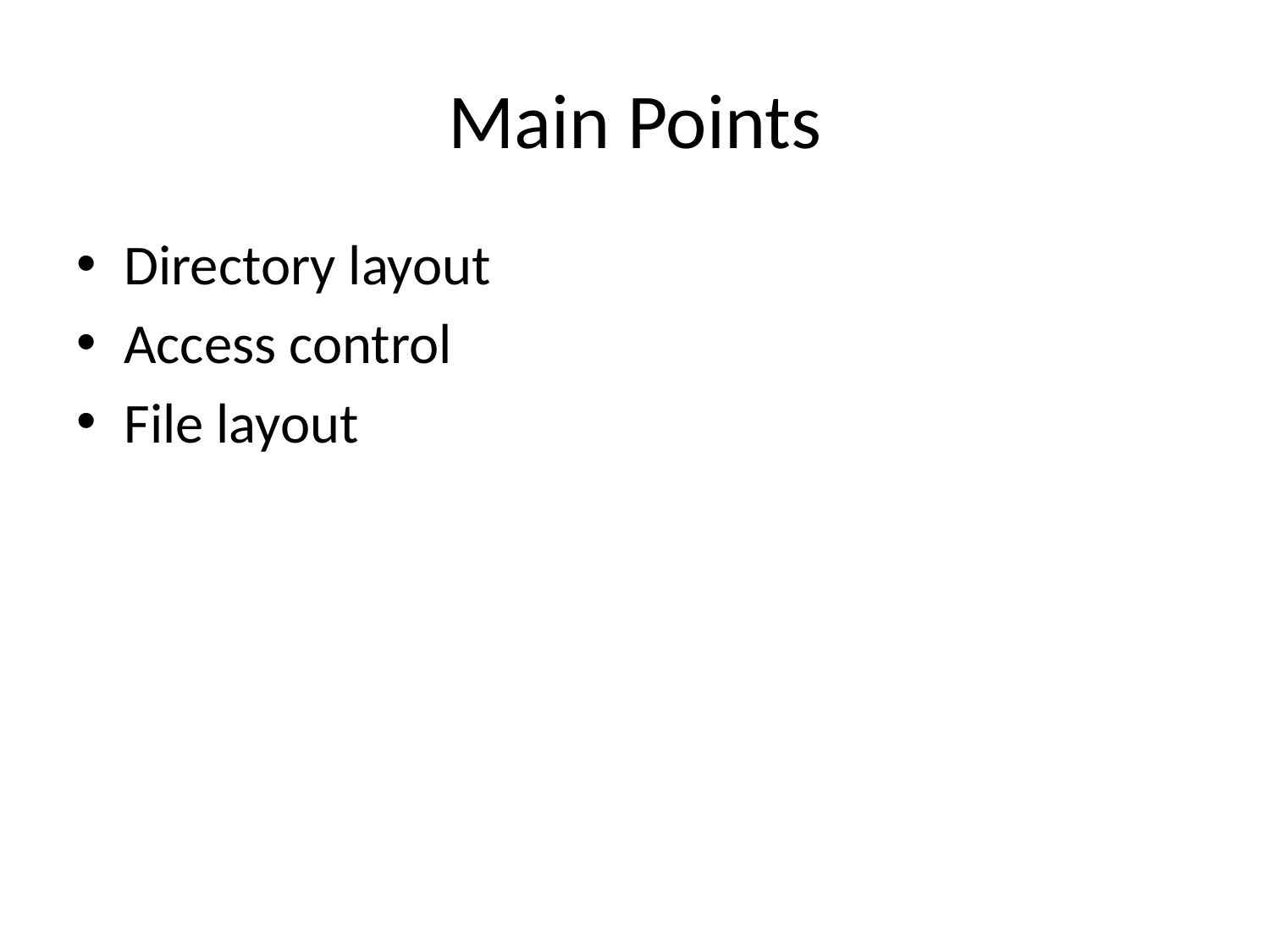

# Main Points
Directory layout
Access control
File layout